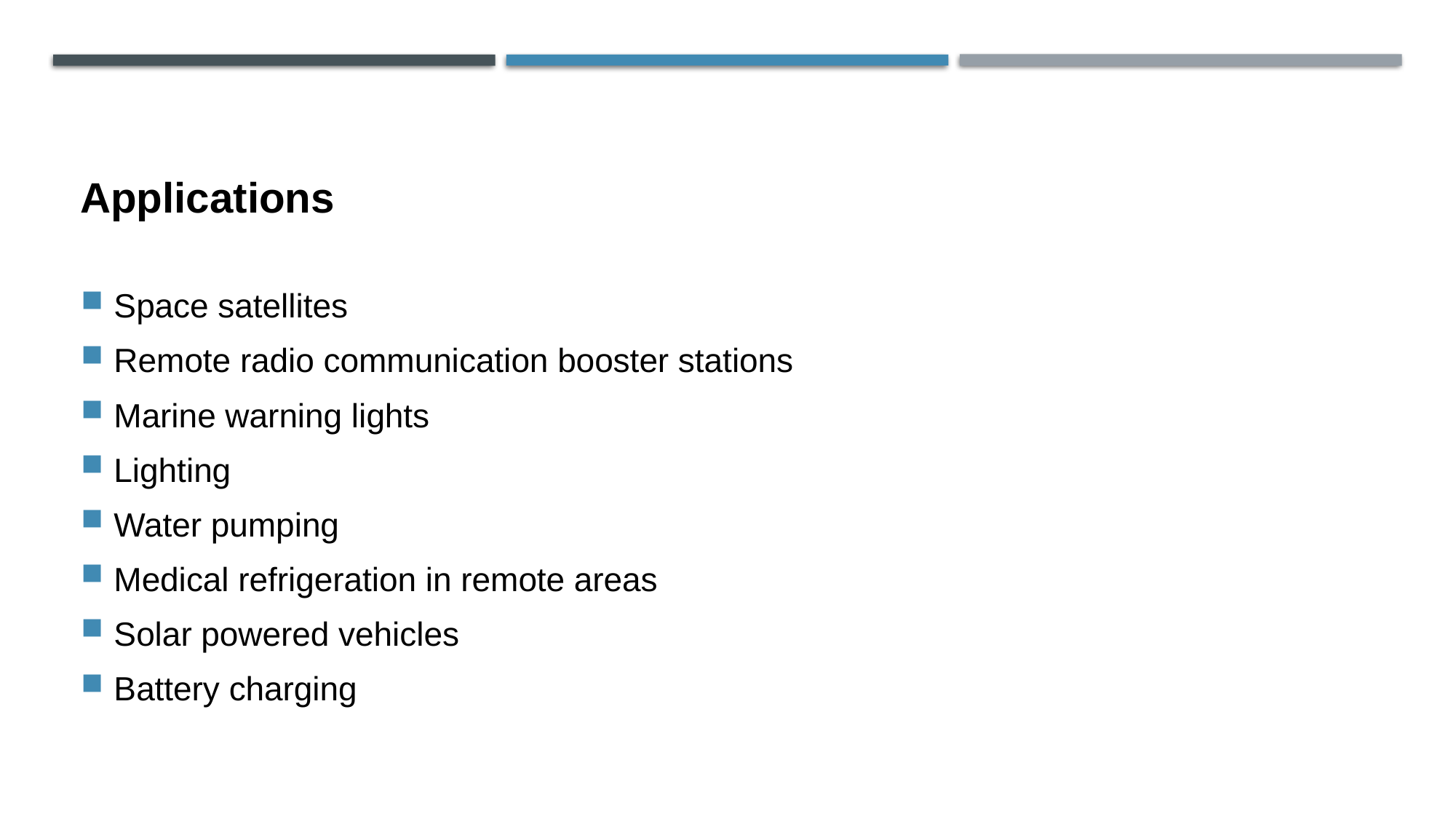

# Applications
Space satellites
Remote radio communication booster stations
Marine warning lights
Lighting
Water pumping
Medical refrigeration in remote areas
Solar powered vehicles
Battery charging